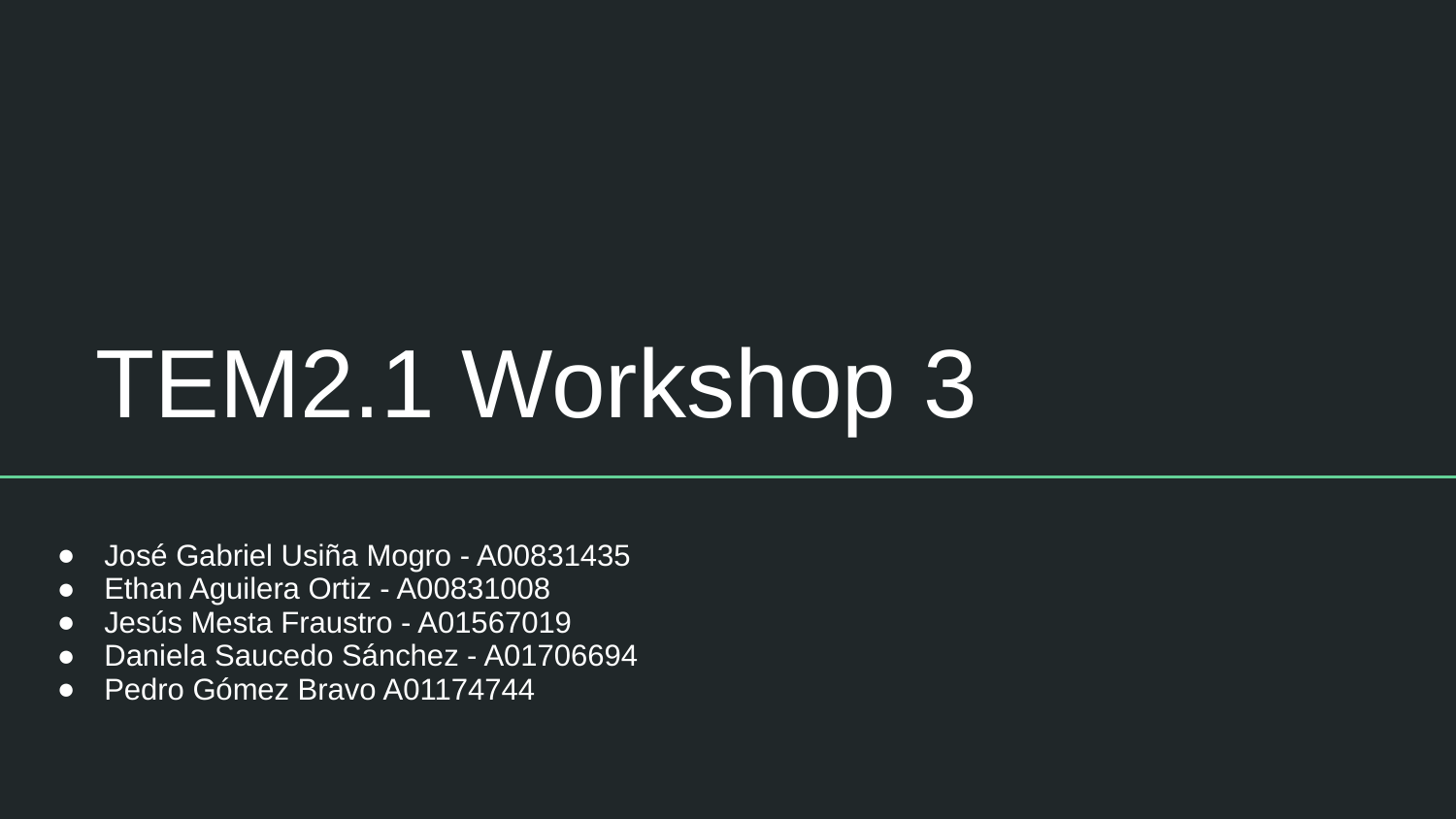

# TEM2.1 Workshop 3
José Gabriel Usiña Mogro - A00831435
Ethan Aguilera Ortiz - A00831008
Jesús Mesta Fraustro - A01567019
Daniela Saucedo Sánchez - A01706694
Pedro Gómez Bravo A01174744